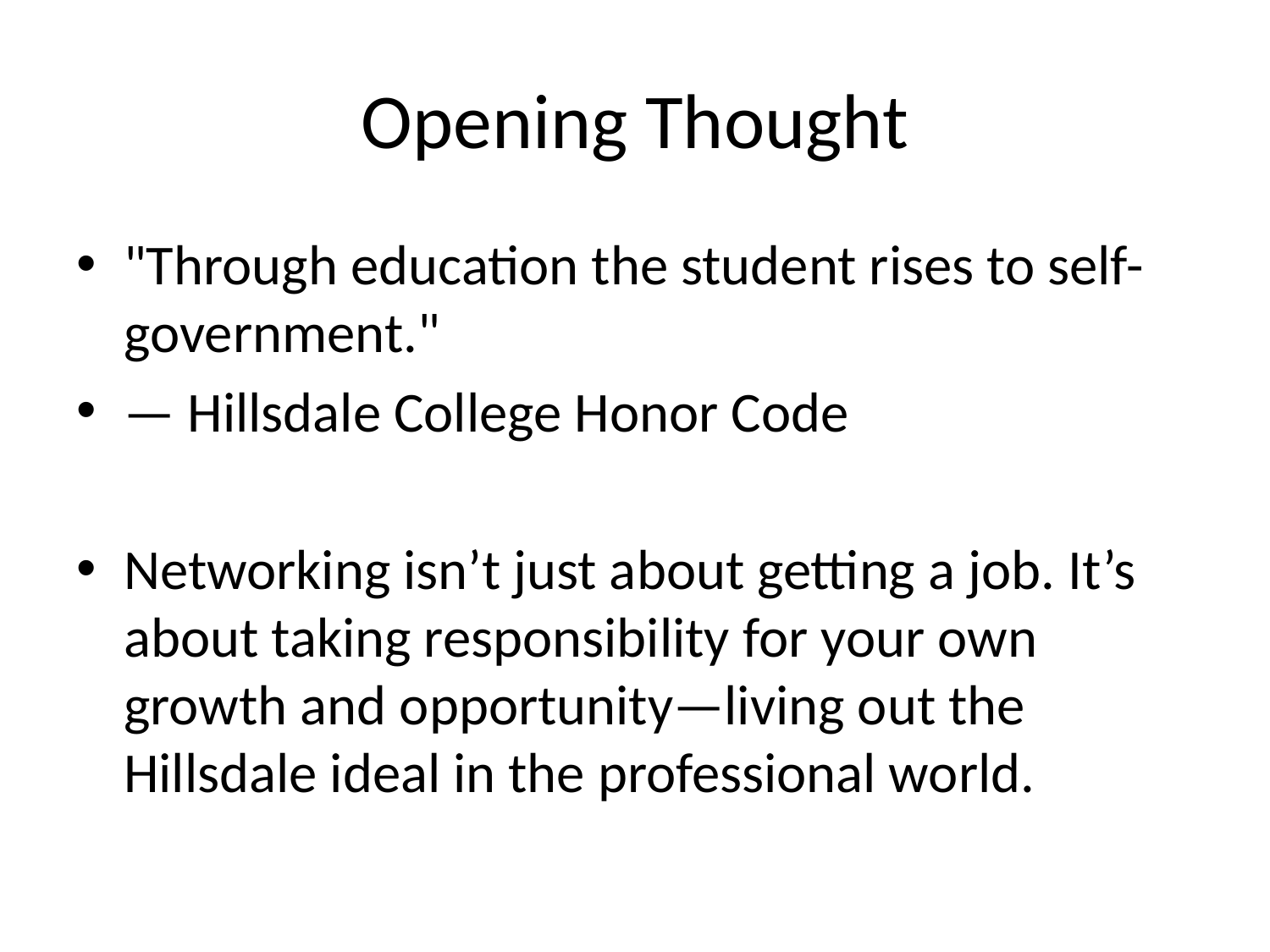

# Opening Thought
"Through education the student rises to self-government."
— Hillsdale College Honor Code

Networking isn’t just about getting a job. It’s about taking responsibility for your own growth and opportunity—living out the Hillsdale ideal in the professional world.